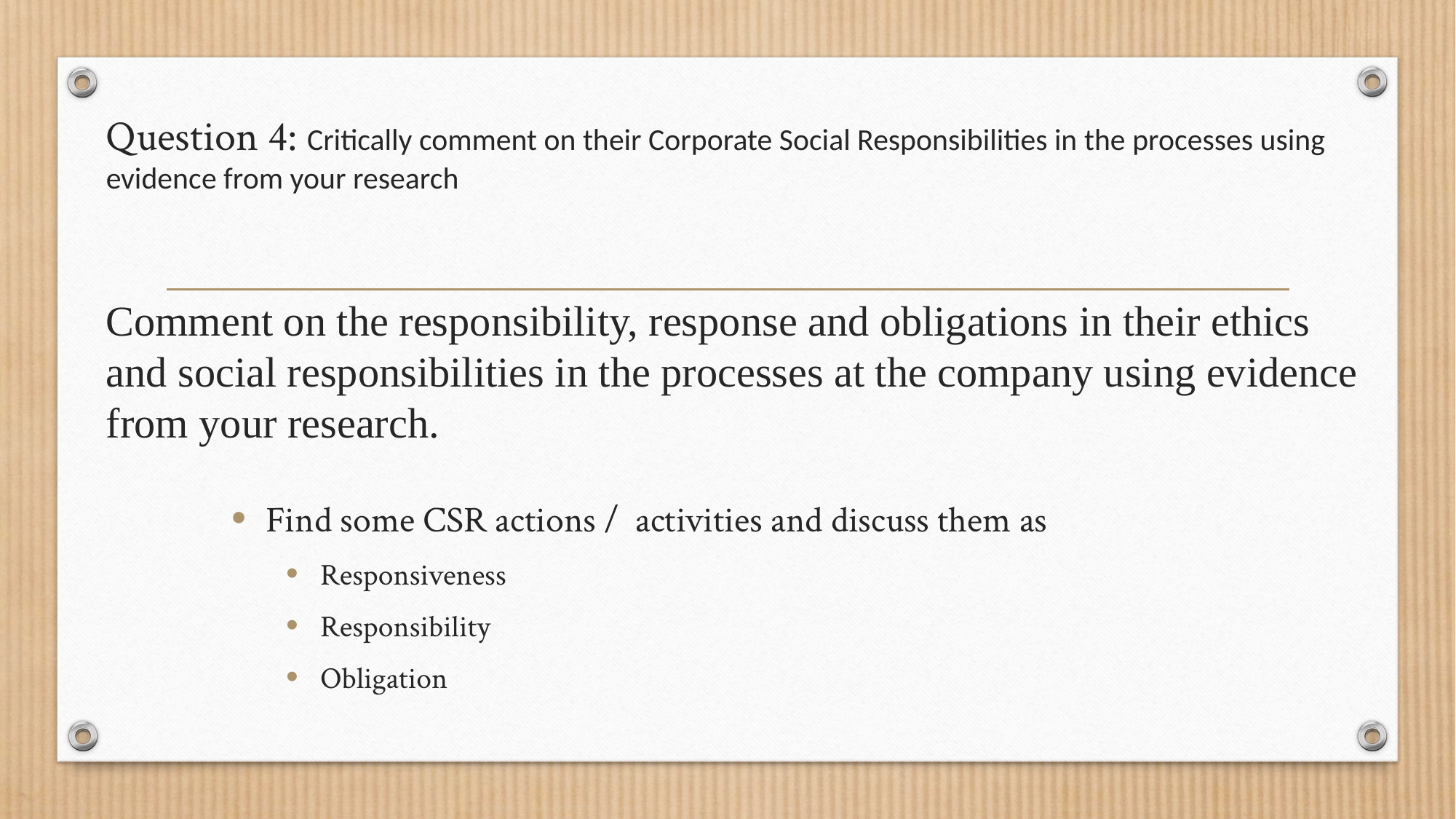

# Question 4: Critically comment on their Corporate Social Responsibilities in the processes using evidence from your research Comment on the responsibility, response and obligations in their ethics and social responsibilities in the processes at the company using evidence from your research.
Find some CSR actions /  activities and discuss them as
Responsiveness
Responsibility
Obligation